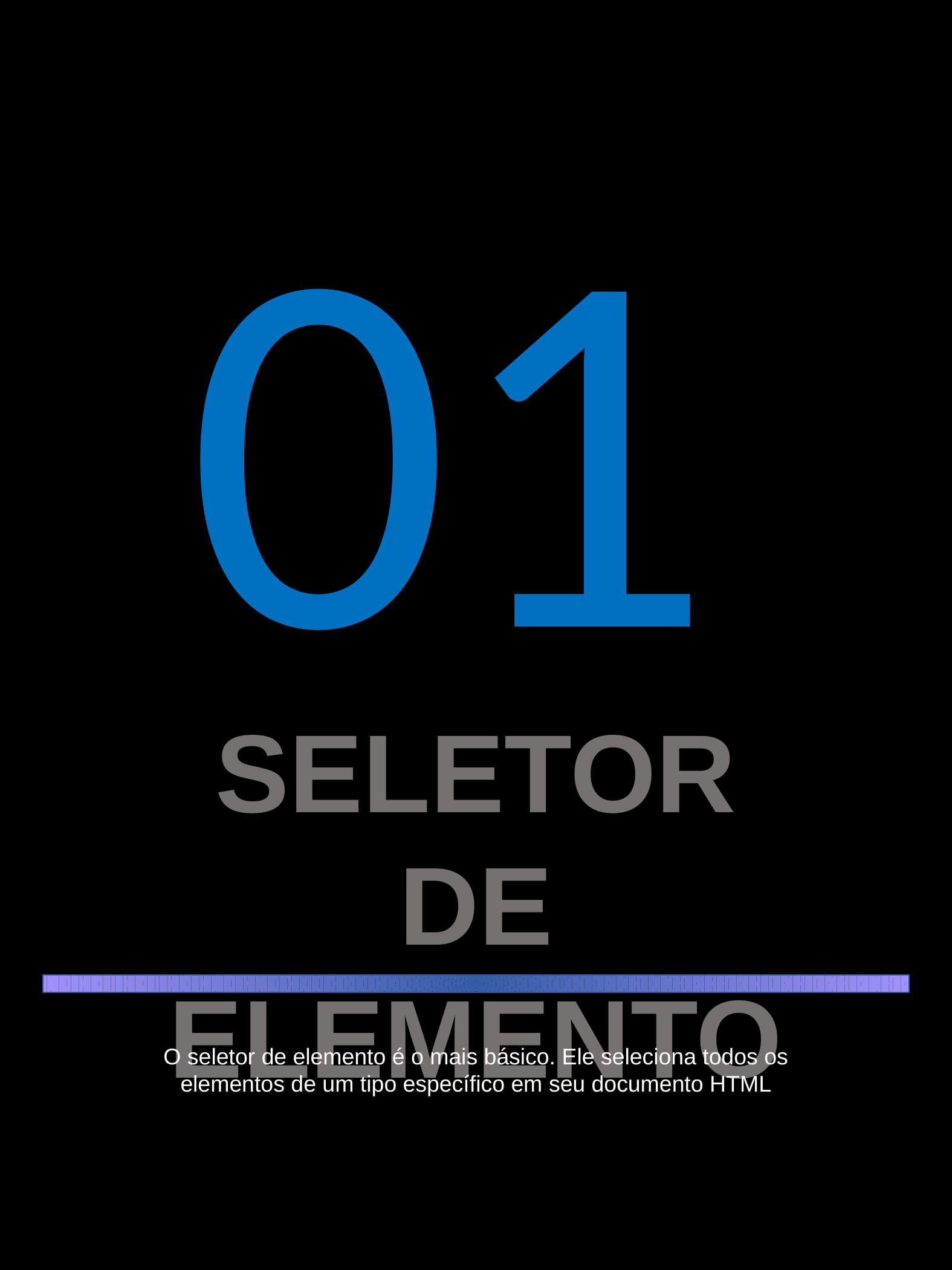

01

SELETOR DE ELEMENTO

O seletor de elemento é o mais básico. Ele seleciona todos os elementos de um tipo específico em seu documento HTML